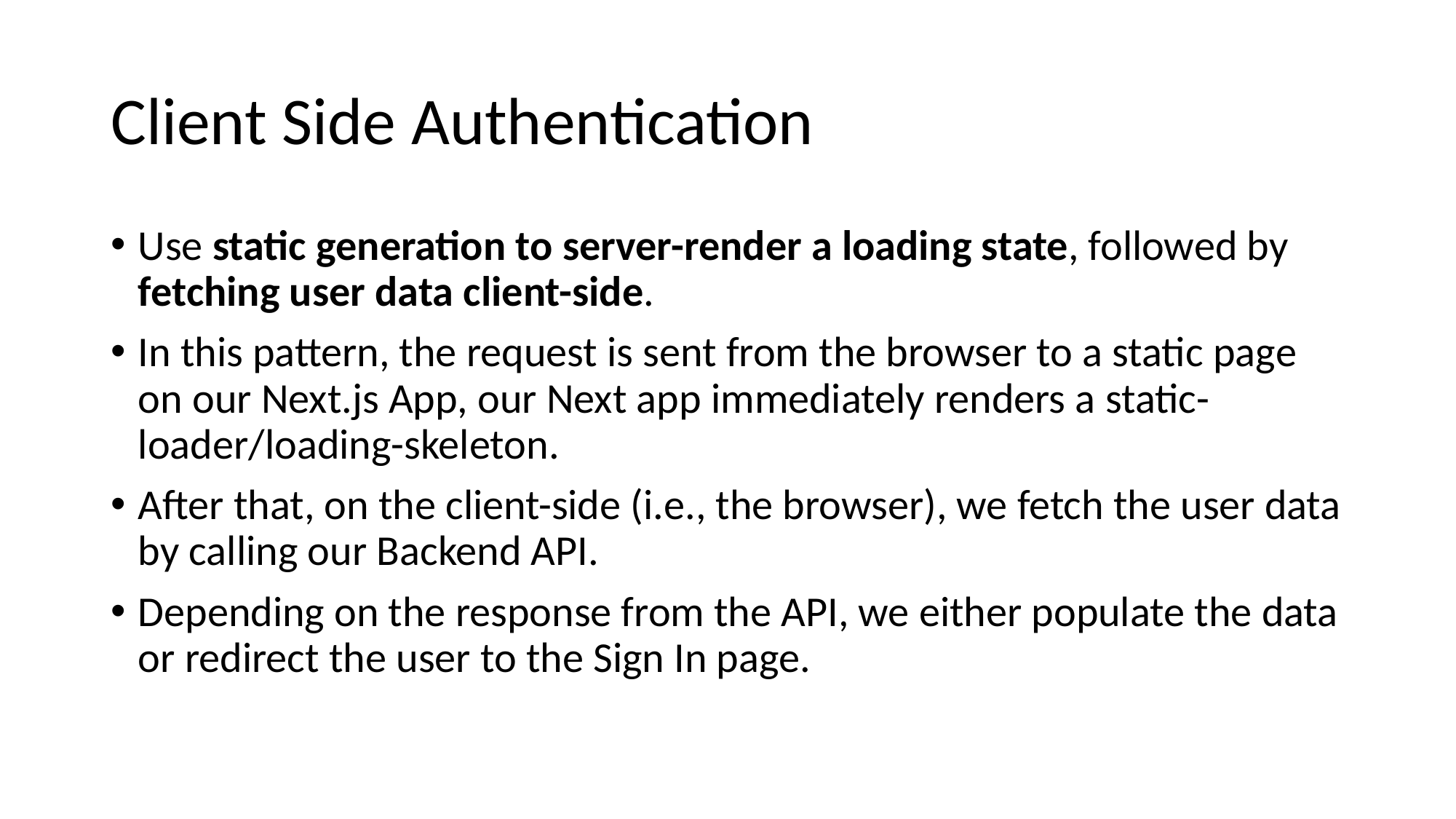

# Client Side Authentication
Use static generation to server-render a loading state, followed by fetching user data client-side.
In this pattern, the request is sent from the browser to a static page on our Next.js App, our Next app immediately renders a static-loader/loading-skeleton.
After that, on the client-side (i.e., the browser), we fetch the user data by calling our Backend API.
Depending on the response from the API, we either populate the data or redirect the user to the Sign In page.